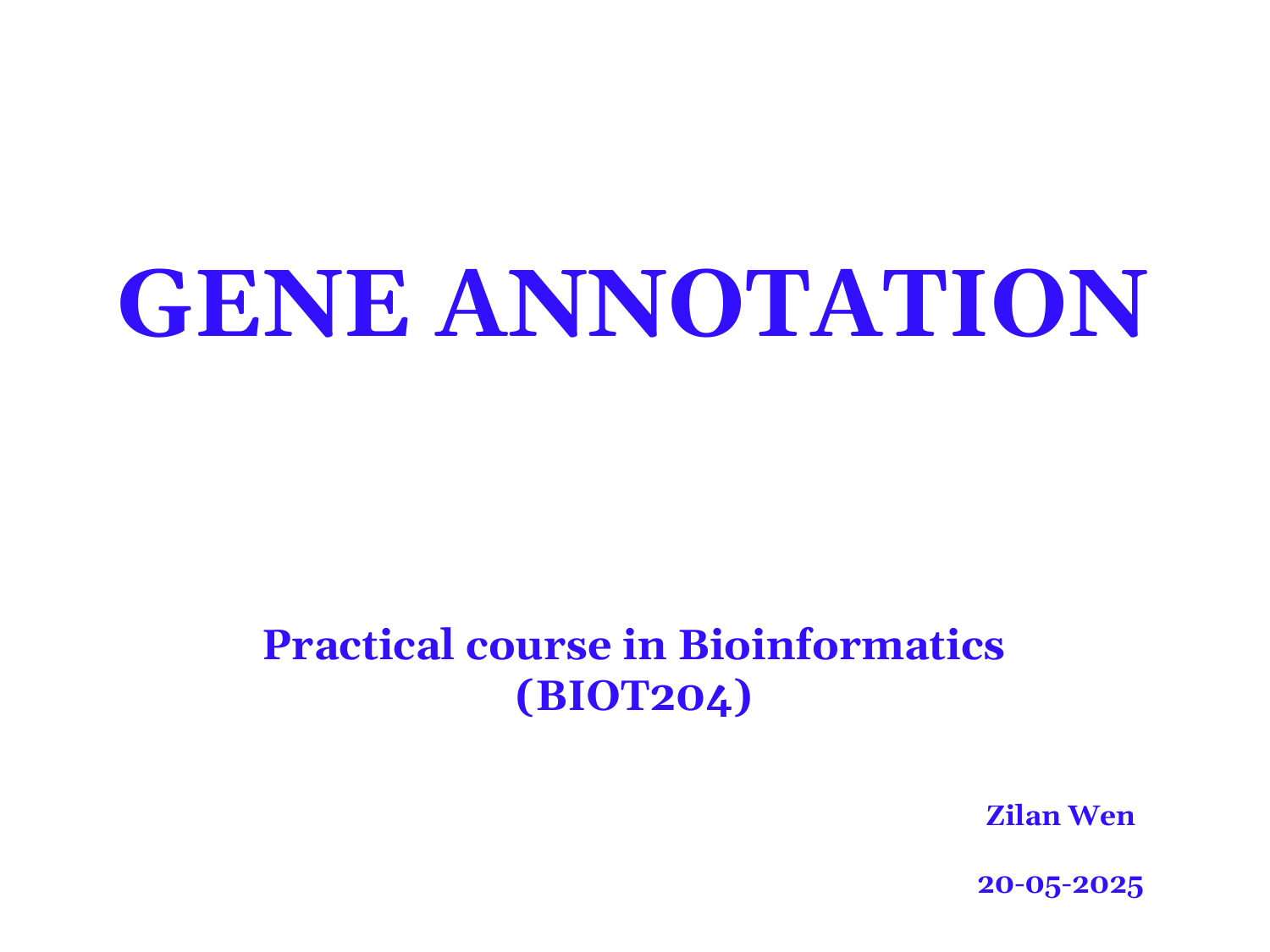

Gene Annotation
Practical course in Bioinformatics
(BIOT204)
Zilan Wen

20-05-2025